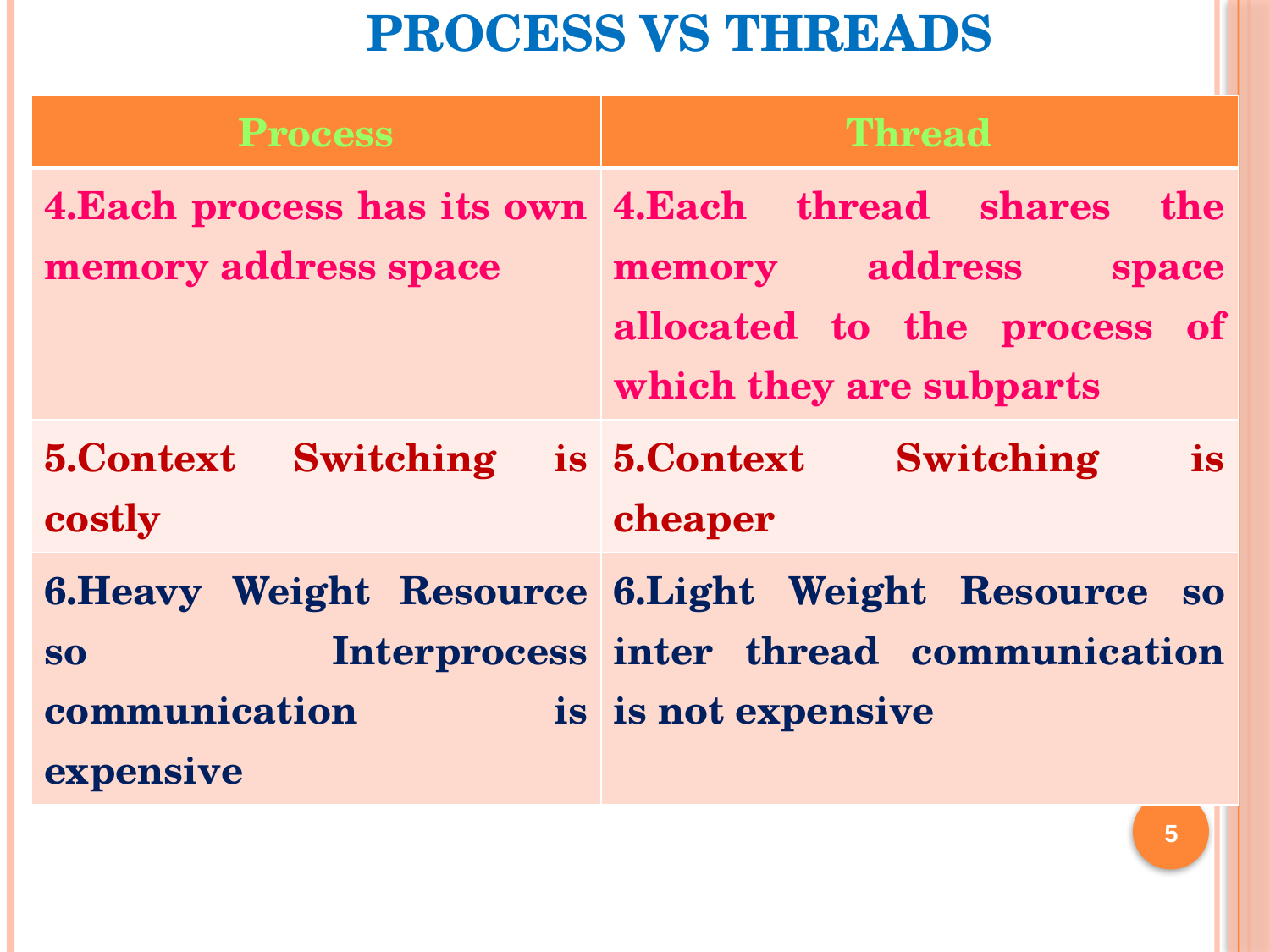

# Process Vs Threads
| Process | Thread |
| --- | --- |
| 4.Each process has its own memory address space | 4.Each thread shares the memory address space allocated to the process of which they are subparts |
| 5.Context Switching is costly | 5.Context Switching is cheaper |
| 6.Heavy Weight Resource so Interprocess communication is expensive | 6.Light Weight Resource so inter thread communication is not expensive |
5